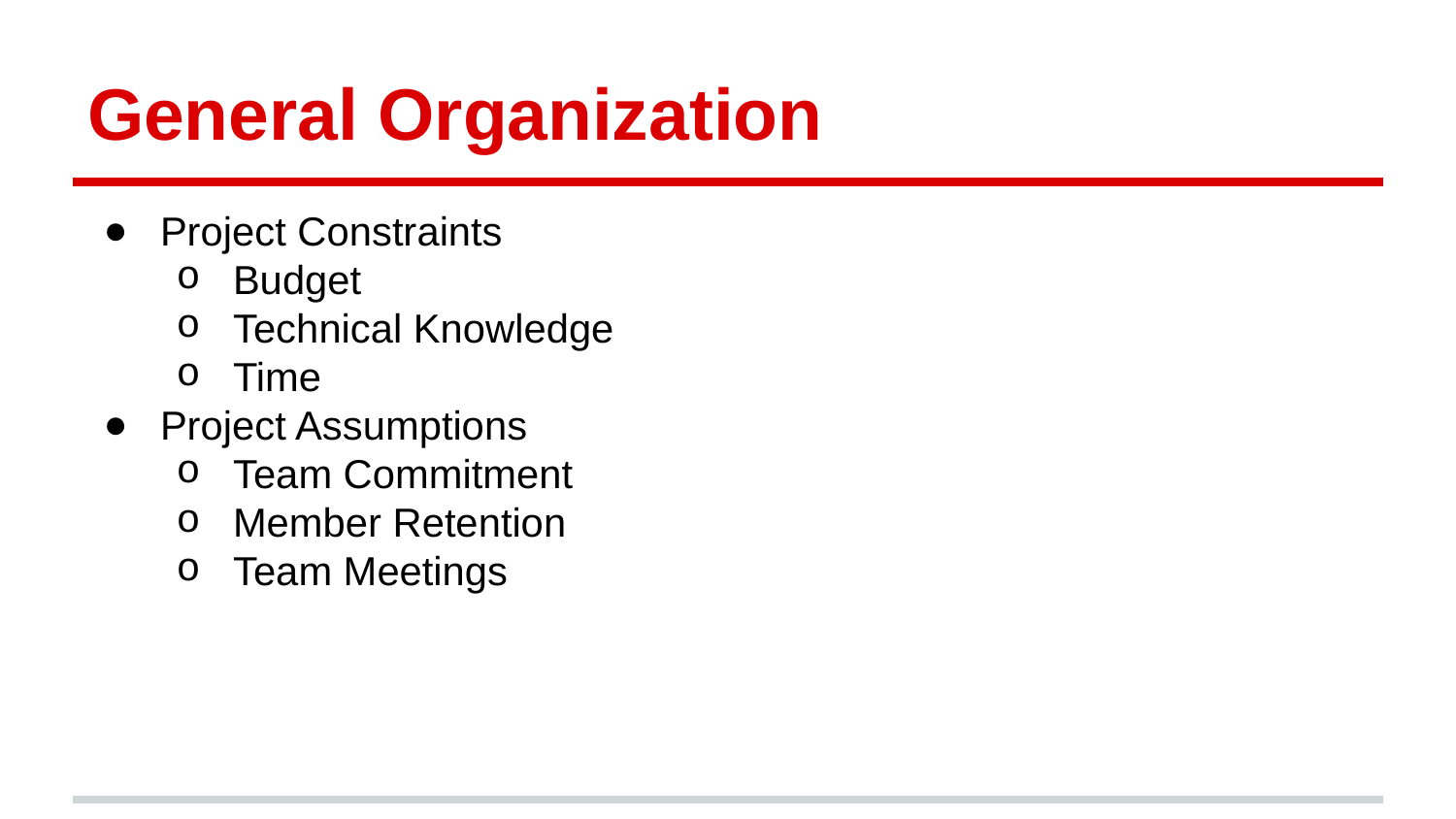

# General Organization
Project Constraints
Budget
Technical Knowledge
Time
Project Assumptions
Team Commitment
Member Retention
Team Meetings